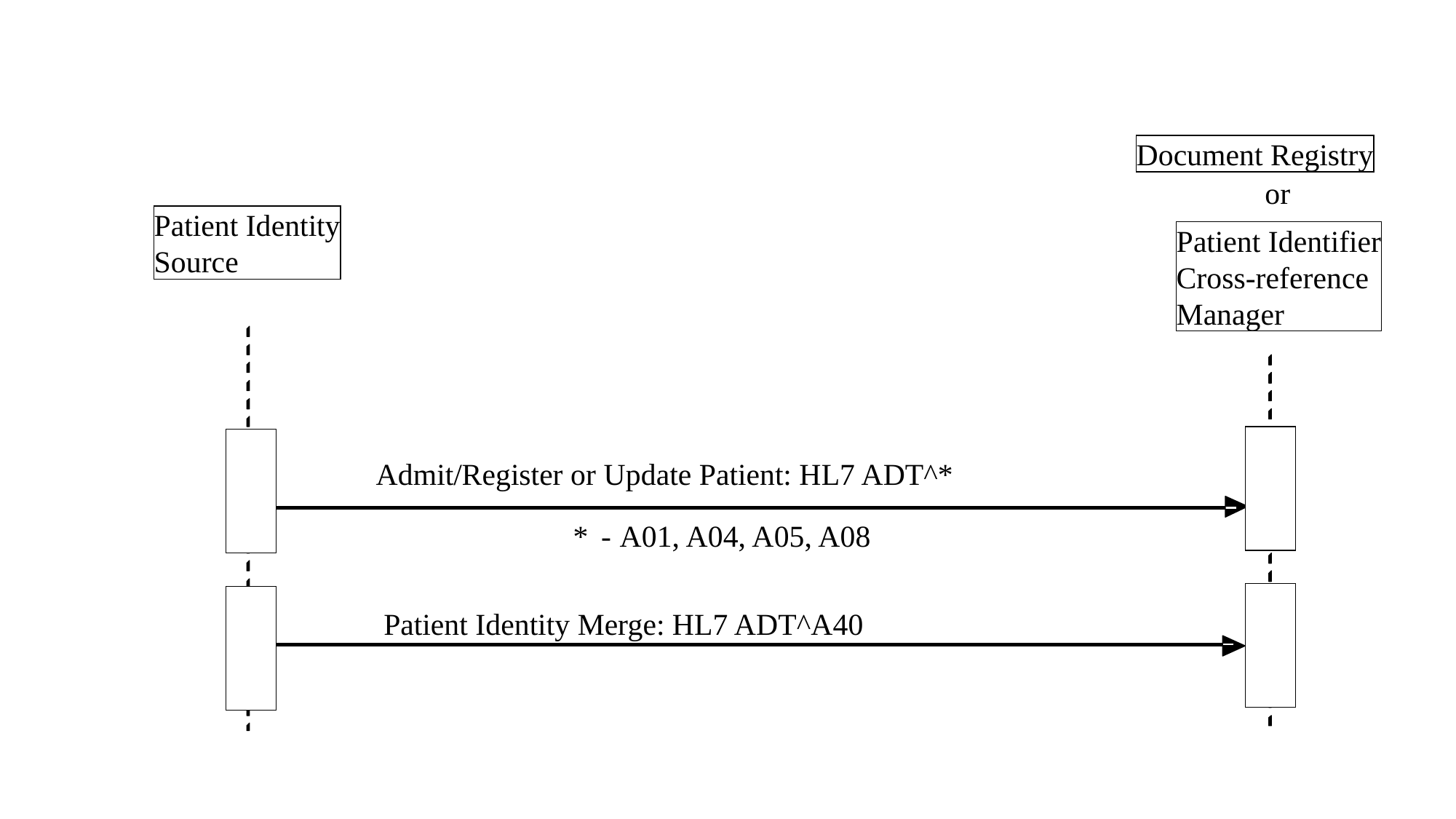

Document Registry

or

Patient Identity
Source
Patient Identifier
Cross-reference
Manager

Admit/Register or Update Patient: HL7 ADT^*

*
-
 A01, A04, A05, A08

Patient Identity Merge: HL7 ADT^A40